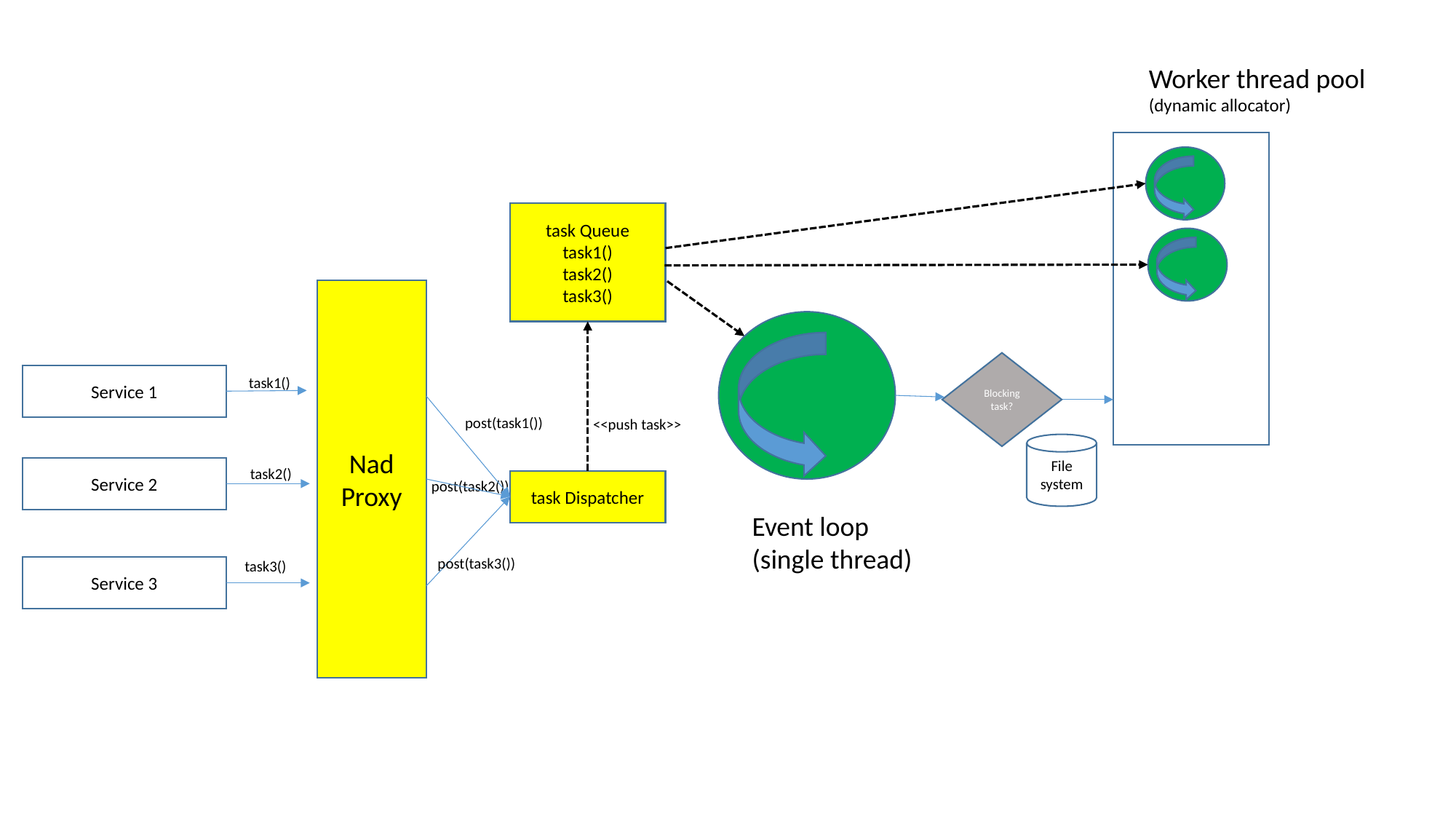

Worker thread pool
(dynamic allocator)

task Queue
task1()
task2()
task3()

Nad Proxy

Blocking task?
Service 1
task1()
post(task1())
<<push task>>
File system
Service 2
task2()
task Dispatcher
post(task2())
Event loop
(single thread)
post(task3())
task3()
Service 3